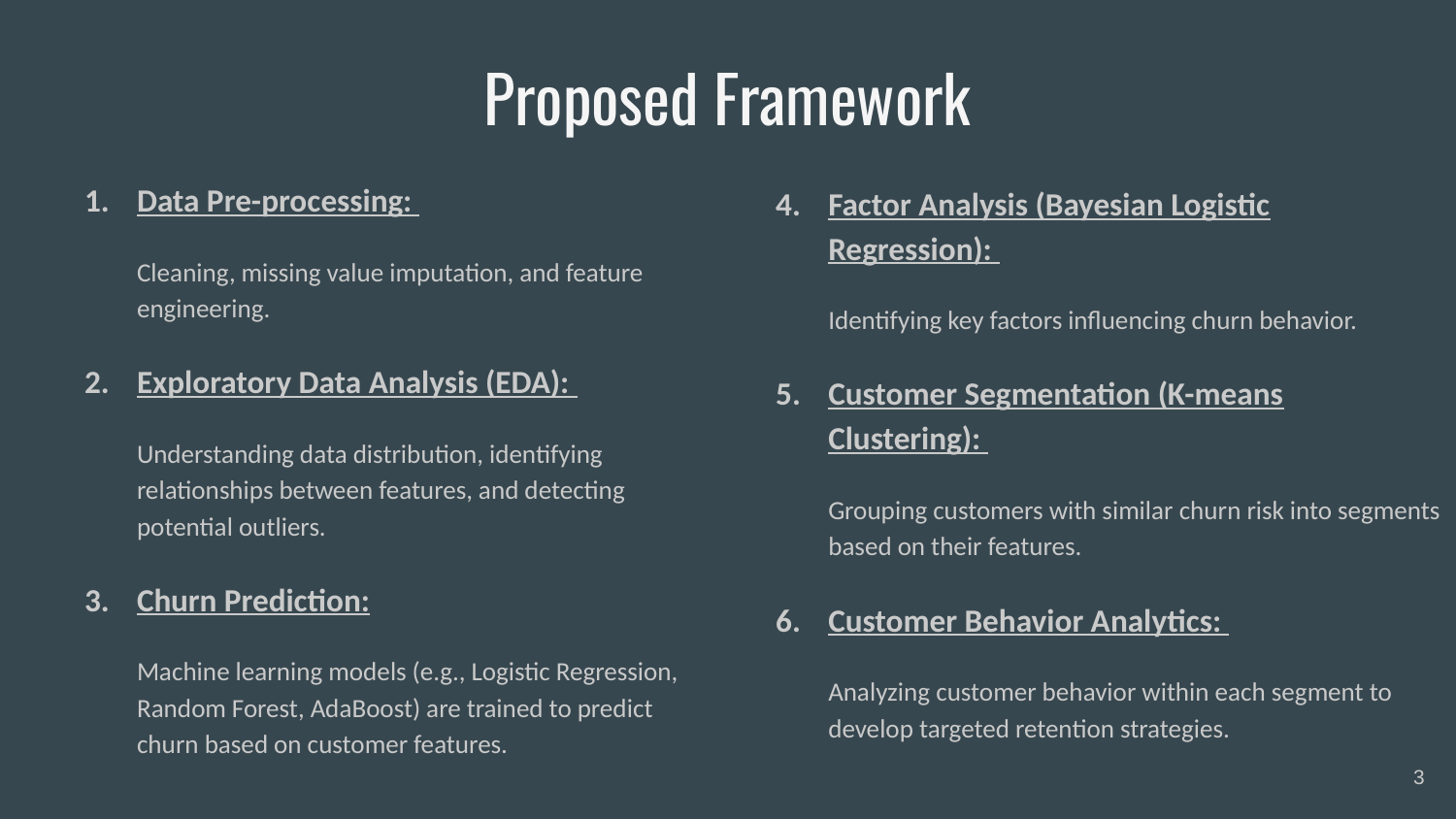

# Proposed Framework
Data Pre-processing:
Cleaning, missing value imputation, and feature engineering.
Exploratory Data Analysis (EDA):
Understanding data distribution, identifying relationships between features, and detecting potential outliers.
Churn Prediction:
Machine learning models (e.g., Logistic Regression, Random Forest, AdaBoost) are trained to predict churn based on customer features.
Factor Analysis (Bayesian Logistic Regression):
Identifying key factors influencing churn behavior.
Customer Segmentation (K-means Clustering):
Grouping customers with similar churn risk into segments based on their features.
Customer Behavior Analytics:
Analyzing customer behavior within each segment to develop targeted retention strategies.

3